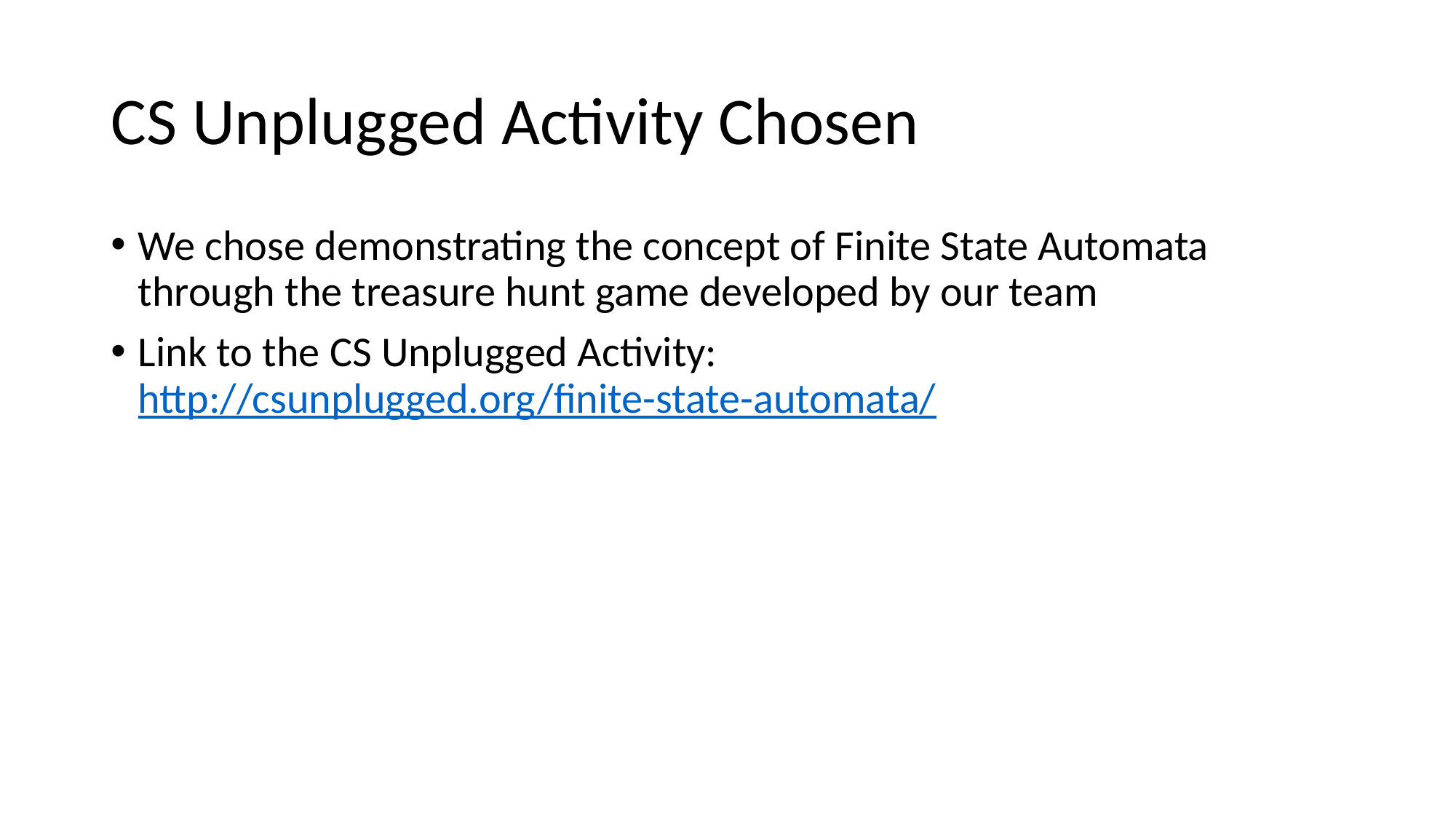

# CS Unplugged Activity Chosen
We chose demonstrating the concept of Finite State Automata through the treasure hunt game developed by our team
Link to the CS Unplugged Activity: http://csunplugged.org/finite-state-automata/